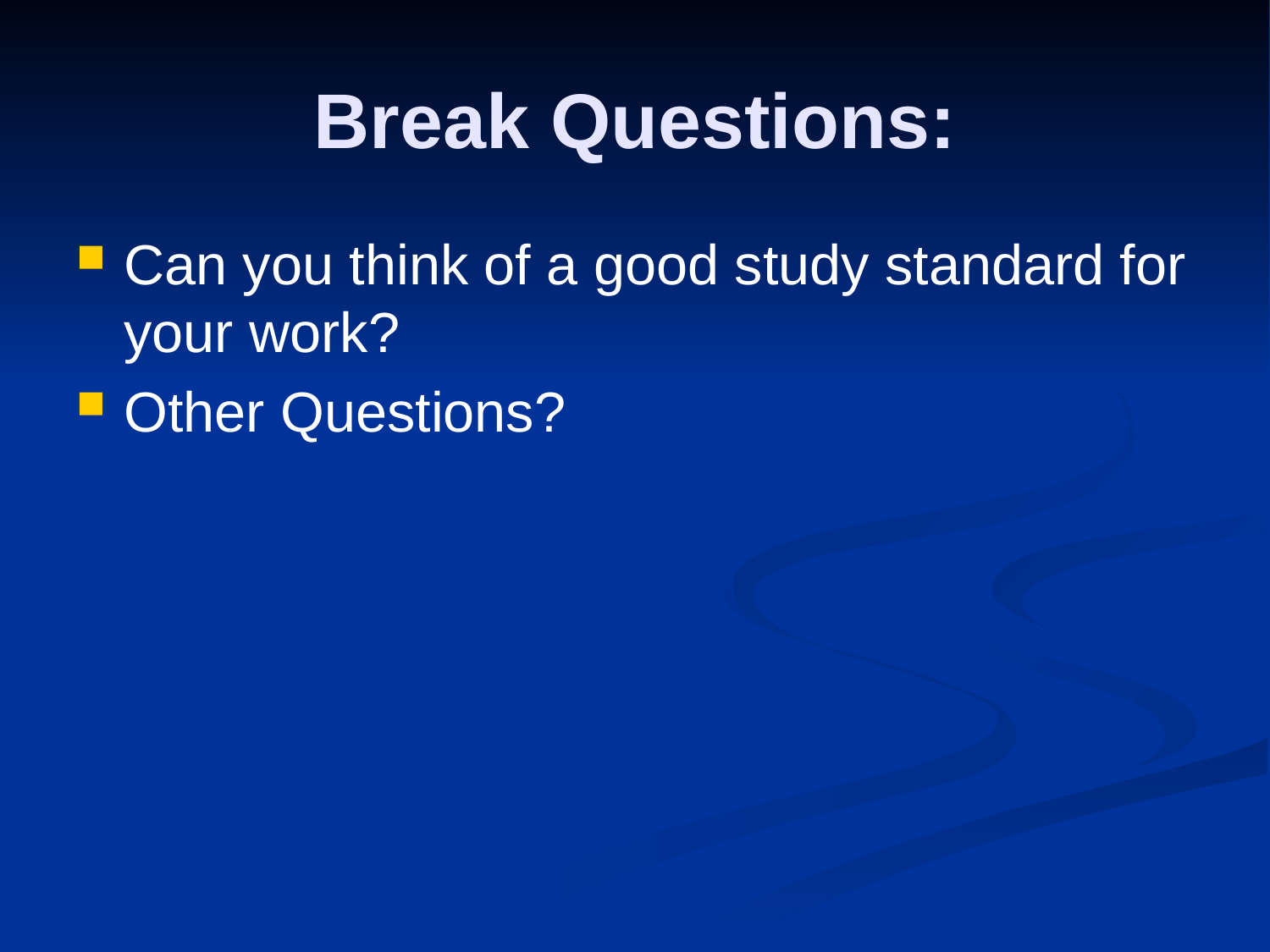

# Break Questions:
Can you think of a good study standard for your work?
Other Questions?